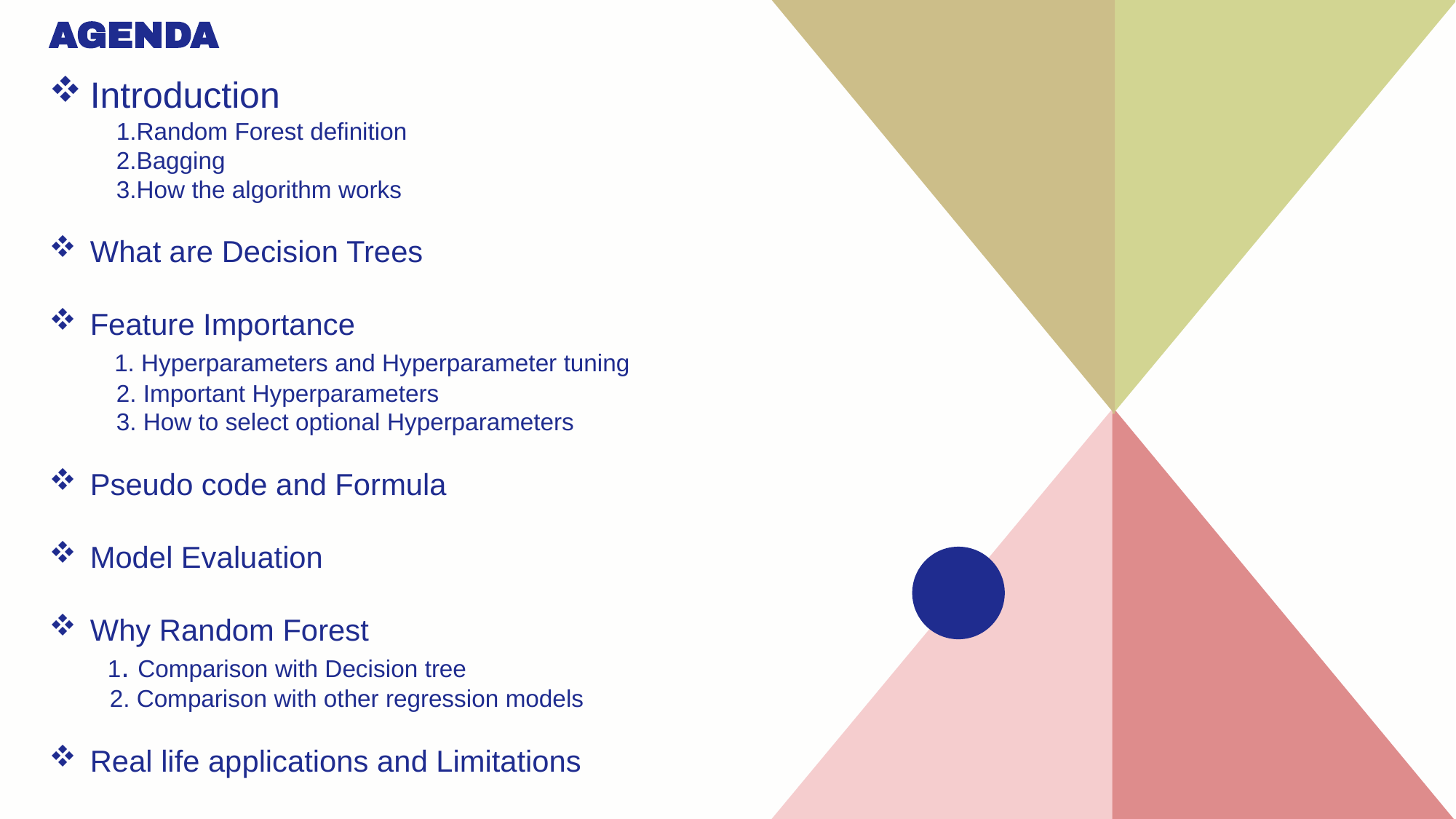

# AGENDA
Introduction​
          1.Random Forest definition
          2.Bagging
          3.How the algorithm works

What are Decision Trees

Feature Importance
        1. Hyperparameters and Hyperparameter tuning
          2. Important Hyperparameters
          3. How to select optional Hyperparameters

Pseudo code and Formula

Model Evaluation

Why Random Forest
       1. Comparison with Decision tree
         2. Comparison with other regression models

Real life applications and Limitations